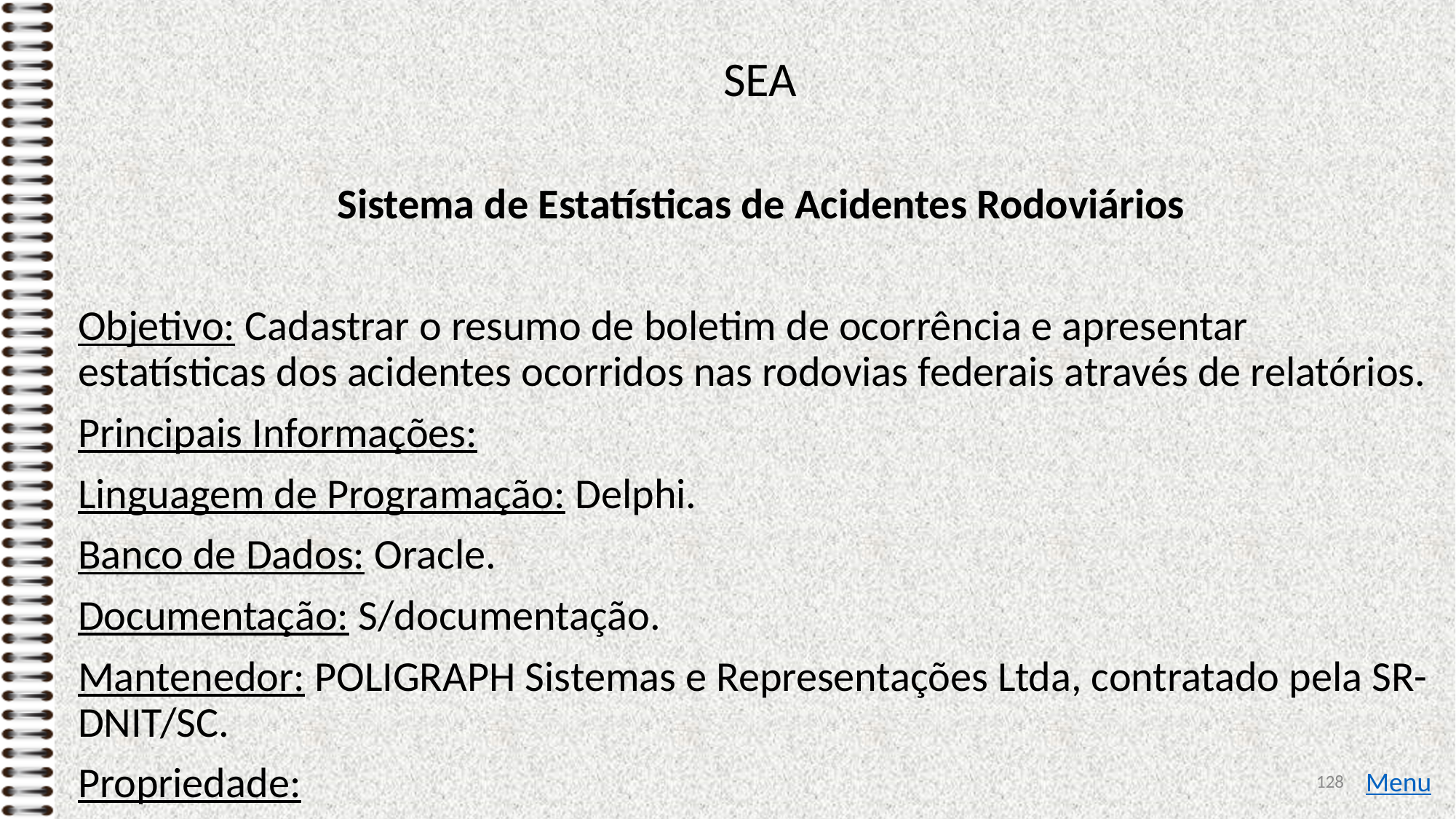

# SEA

Sistema de Estatísticas de Acidentes Rodoviários

Objetivo: Cadastrar o resumo de boletim de ocorrência e apresentar estatísticas dos acidentes ocorridos nas rodovias federais através de relatórios.
Principais Informações:
Linguagem de Programação: Delphi.
Banco de Dados: Oracle.
Documentação: S/documentação.
Mantenedor: POLIGRAPH Sistemas e Representações Ltda, contratado pela SR-DNIT/SC.
Propriedade:
128
Menu